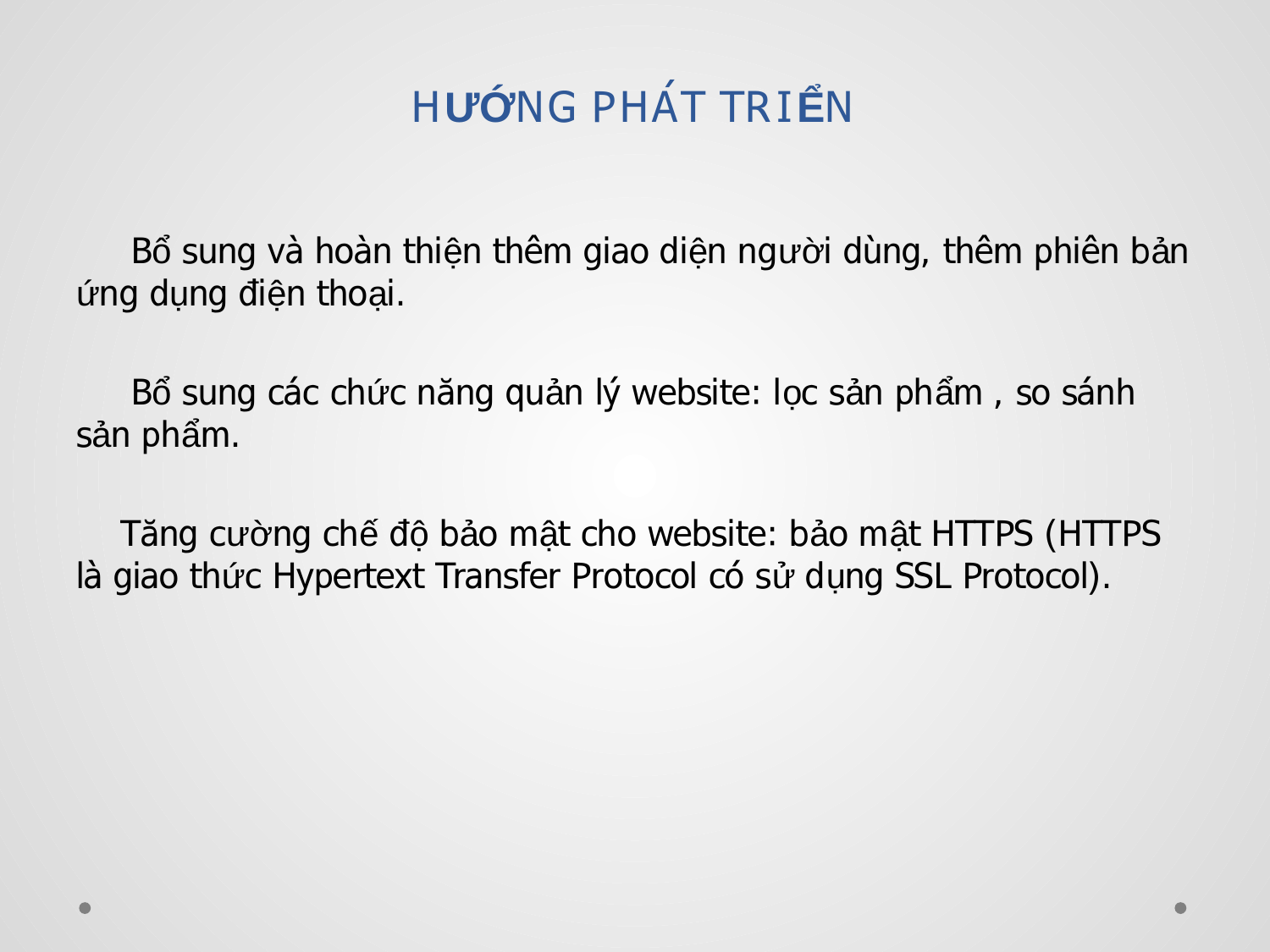

# HƯỚNG PHÁT TRIỂN
     Bổ sung và hoàn thiện thêm giao diện người dùng, thêm phiên bản ứng dụng điện thoại.

     Bổ sung các chức năng quản lý website: lọc sản phẩm , so sánh sản phẩm.

    Tăng cường chế độ bảo mật cho website: bảo mật HTTPS (HTTPS là giao thức Hypertext Transfer Protocol có sử dụng SSL Protocol).